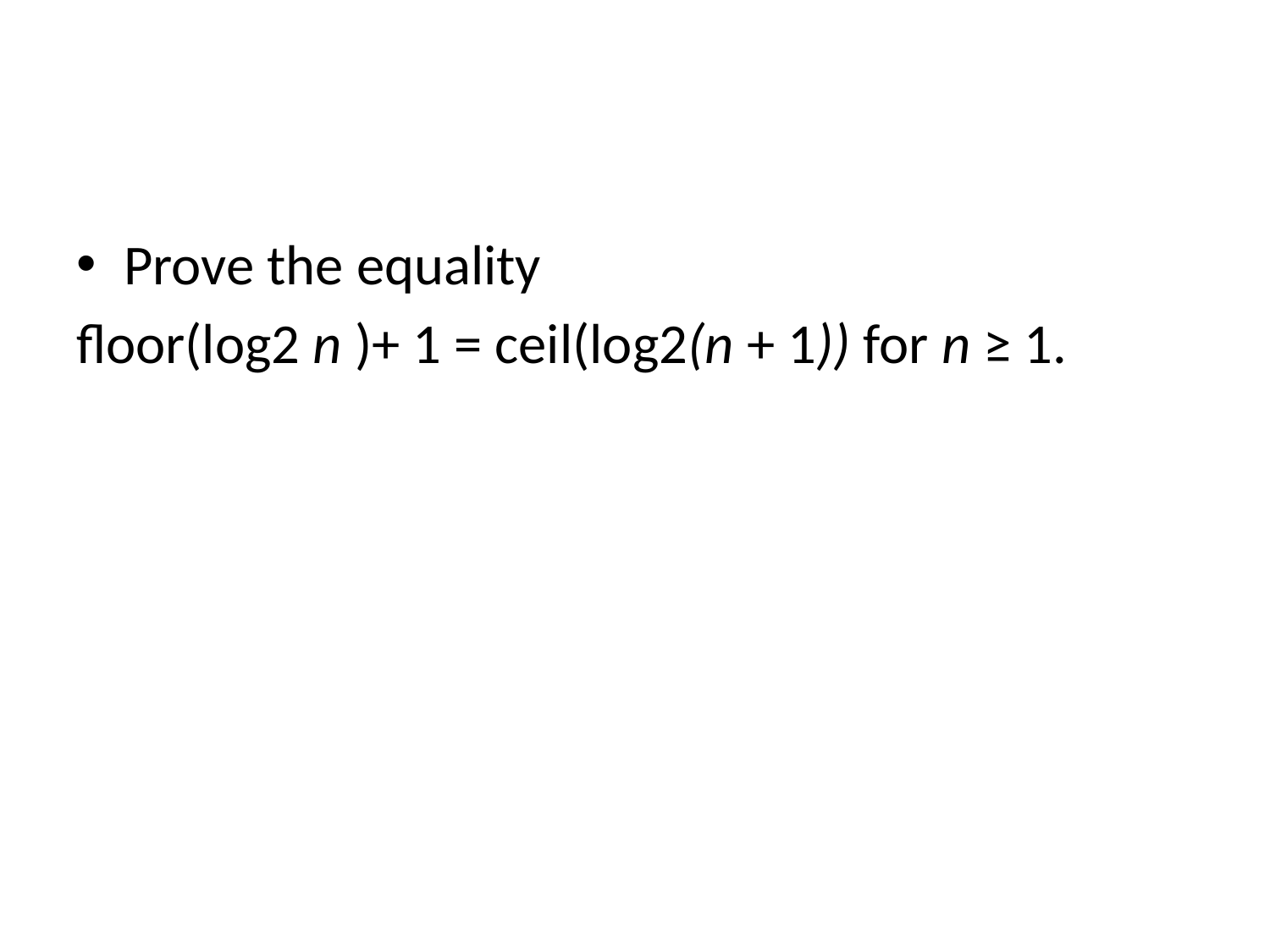

#
Prove the equality
floor(log2 n )+ 1 = ceil(log2(n + 1)) for n ≥ 1.